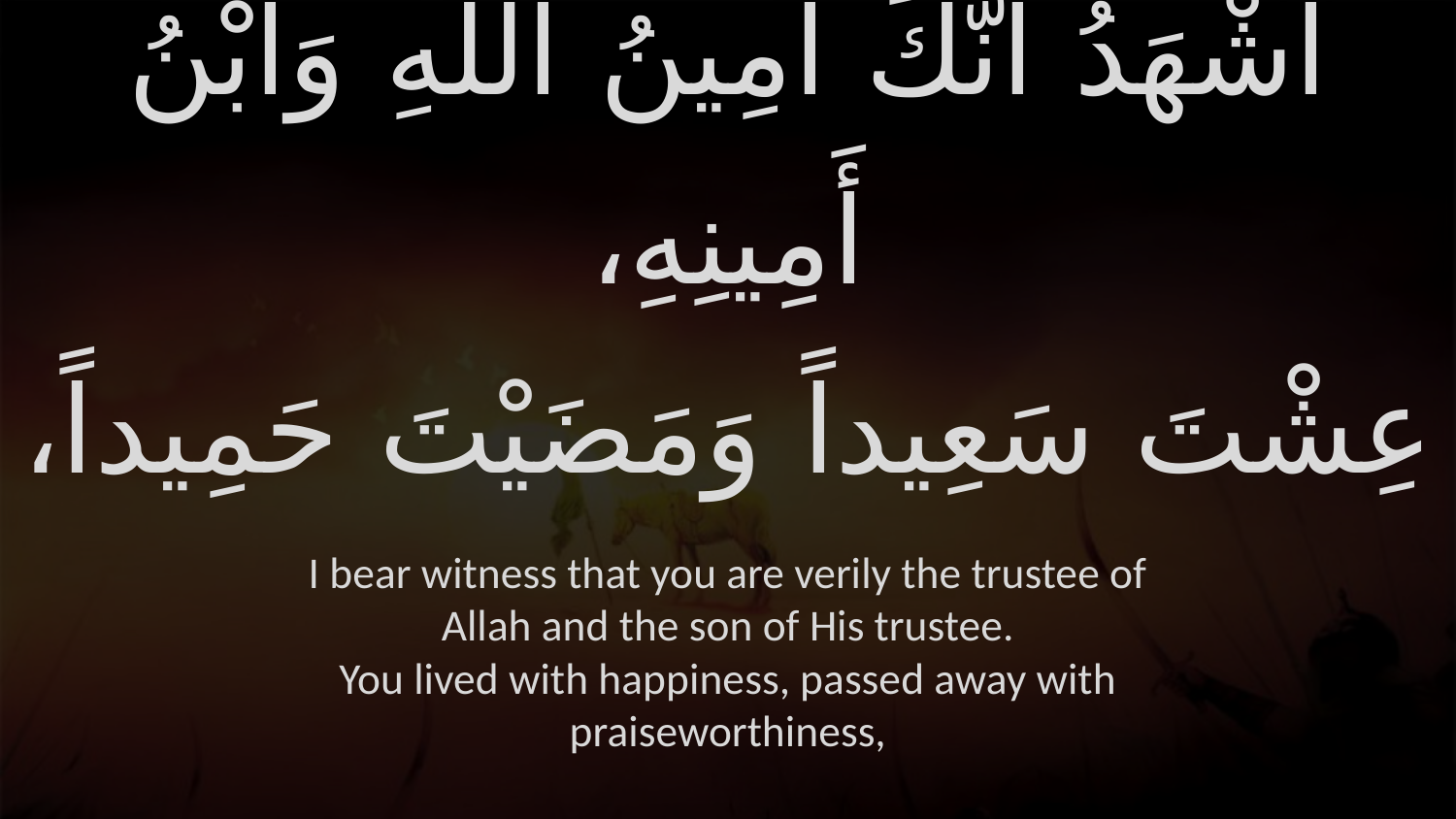

# أَشْهَدُ أَنَّكَ أَمِينُ اللَّهِ وَابْنُ أَمِينِهِ، عِشْتَ سَعِيداً وَمَضَيْتَ حَمِيداً،
I bear witness that you are verily the trustee of Allah and the son of His trustee.
You lived with happiness, passed away with praiseworthiness,